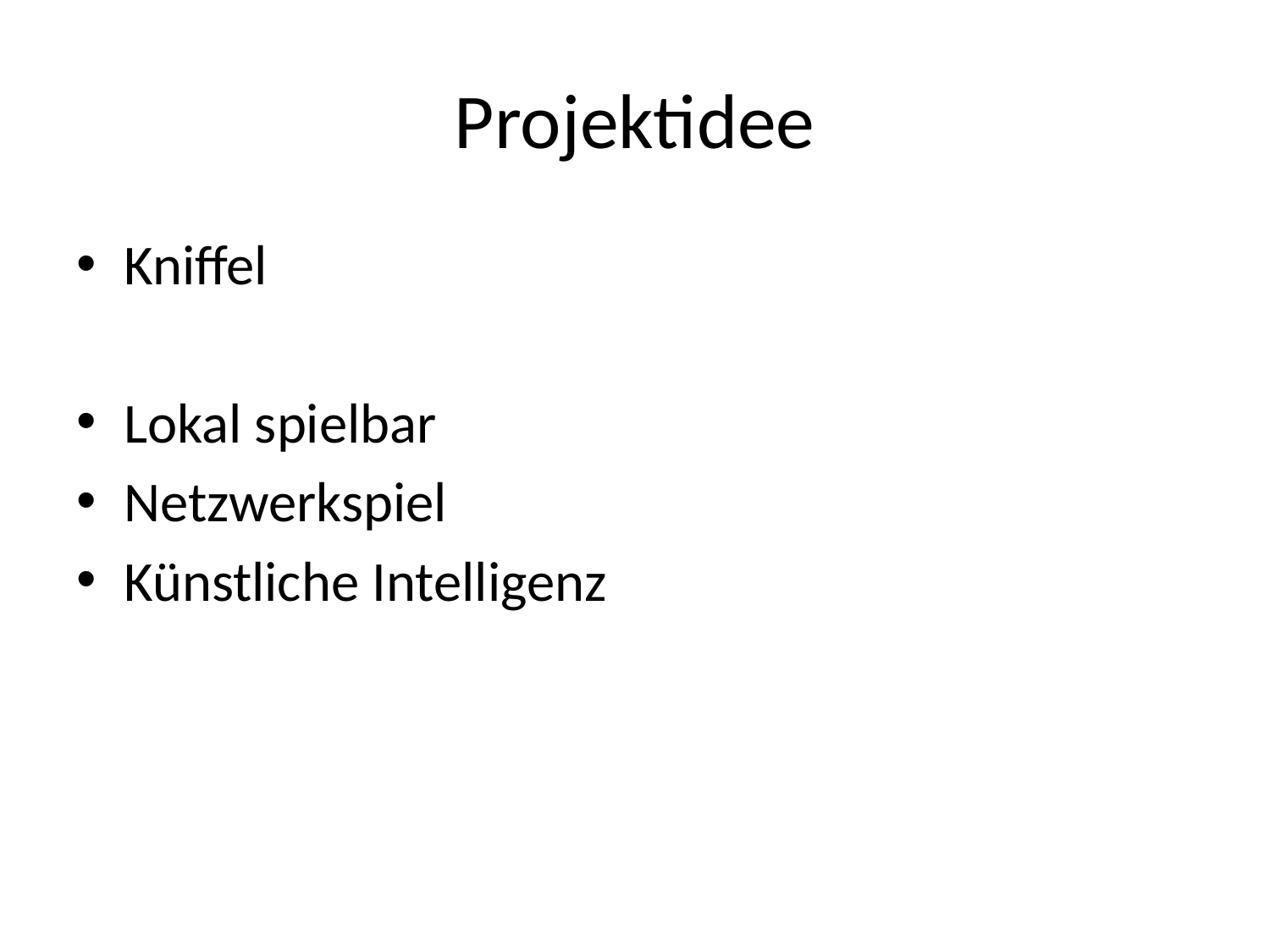

# Projektidee
Kniffel

Lokal spielbar
Netzwerkspiel
Künstliche Intelligenz